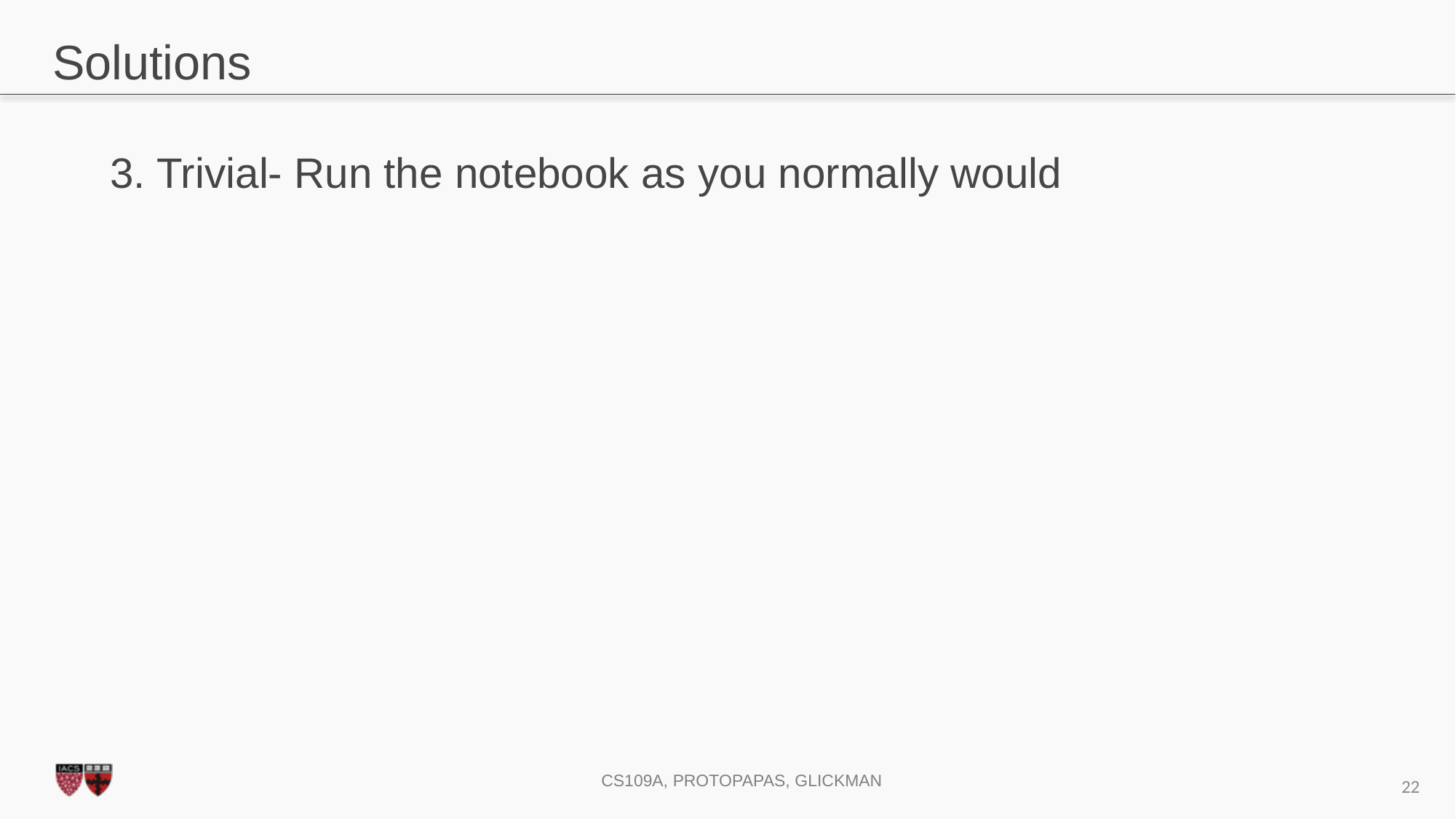

# Solutions
3. Trivial- Run the notebook as you normally would
22